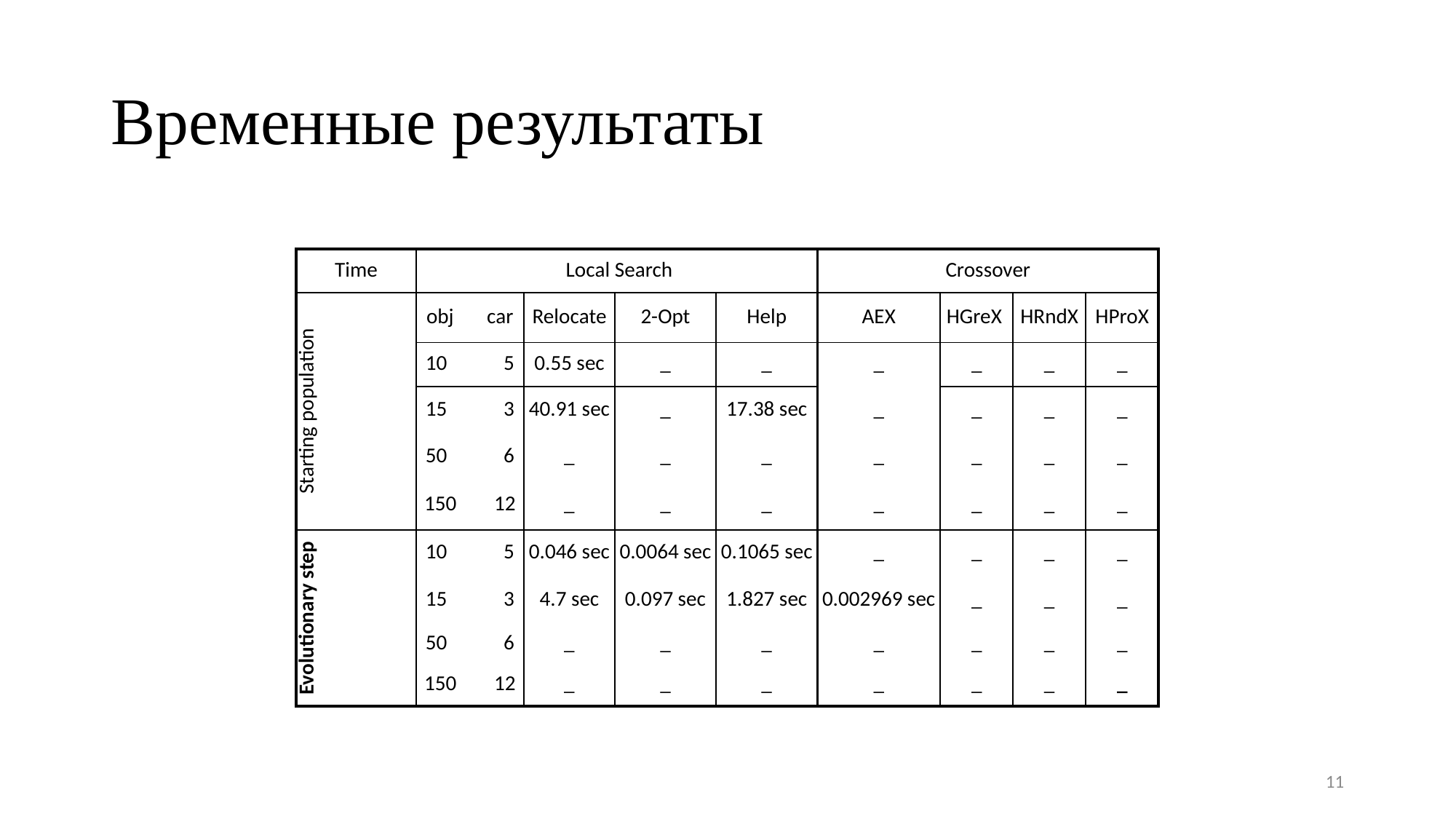

# Временные результаты
| Time | Local Search |  |  |  | Crossover |  |  |  |
| --- | --- | --- | --- | --- | --- | --- | --- | --- |
| Starting population | obj car | Relocate | 2-Opt | Help | AEX | HGreX | HRndX | HProX |
|  | 10 5 | 0.55 sec | \_ | \_ | \_ | \_ | \_ | \_ |
|  | 15 3 | 40.91 sec | \_ | 17.38 sec | \_ | \_ | \_ | \_ |
|  | 50 6 | \_ | \_ | \_ | \_ | \_ | \_ | \_ |
|  | 150 12 | \_ | \_ | \_ | \_ | \_ | \_ | \_ |
| Evolutionary step | 10 5 | 0.046 sec | 0.0064 sec | 0.1065 sec | \_ | \_ | \_ | \_ |
|  | 15 3 | 4.7 sec | 0.097 sec | 1.827 sec | 0.002969 sec | \_ | \_ | \_ |
|  | 50 6 | \_ | \_ | \_ | \_ | \_ | \_ | \_ |
|  | 150 12 | \_ | \_ | \_ | \_ | \_ | \_ | \_ |
11